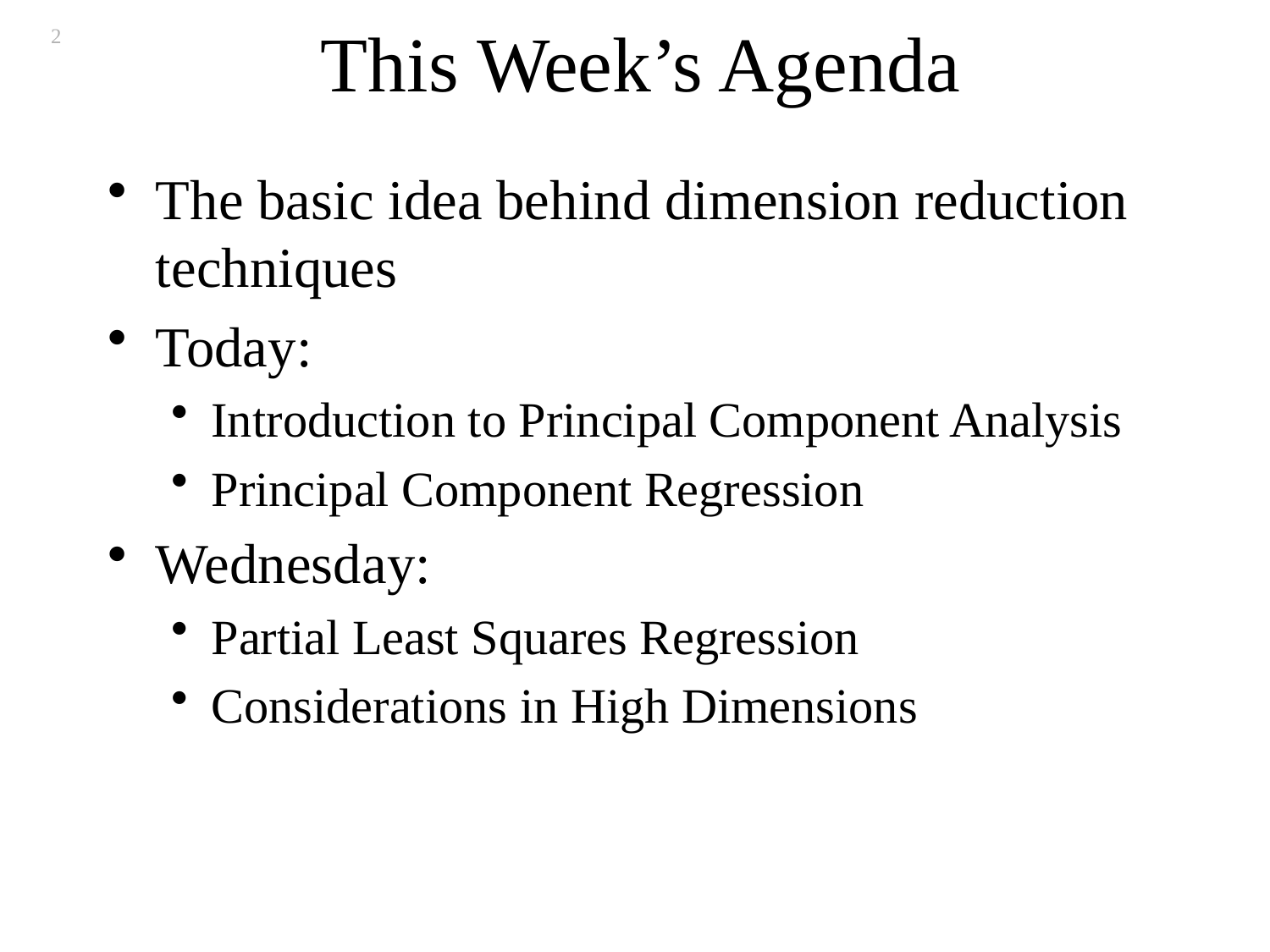

# This Week’s Agenda
2
The basic idea behind dimension reduction techniques
Today:
Introduction to Principal Component Analysis
Principal Component Regression
Wednesday:
Partial Least Squares Regression
Considerations in High Dimensions